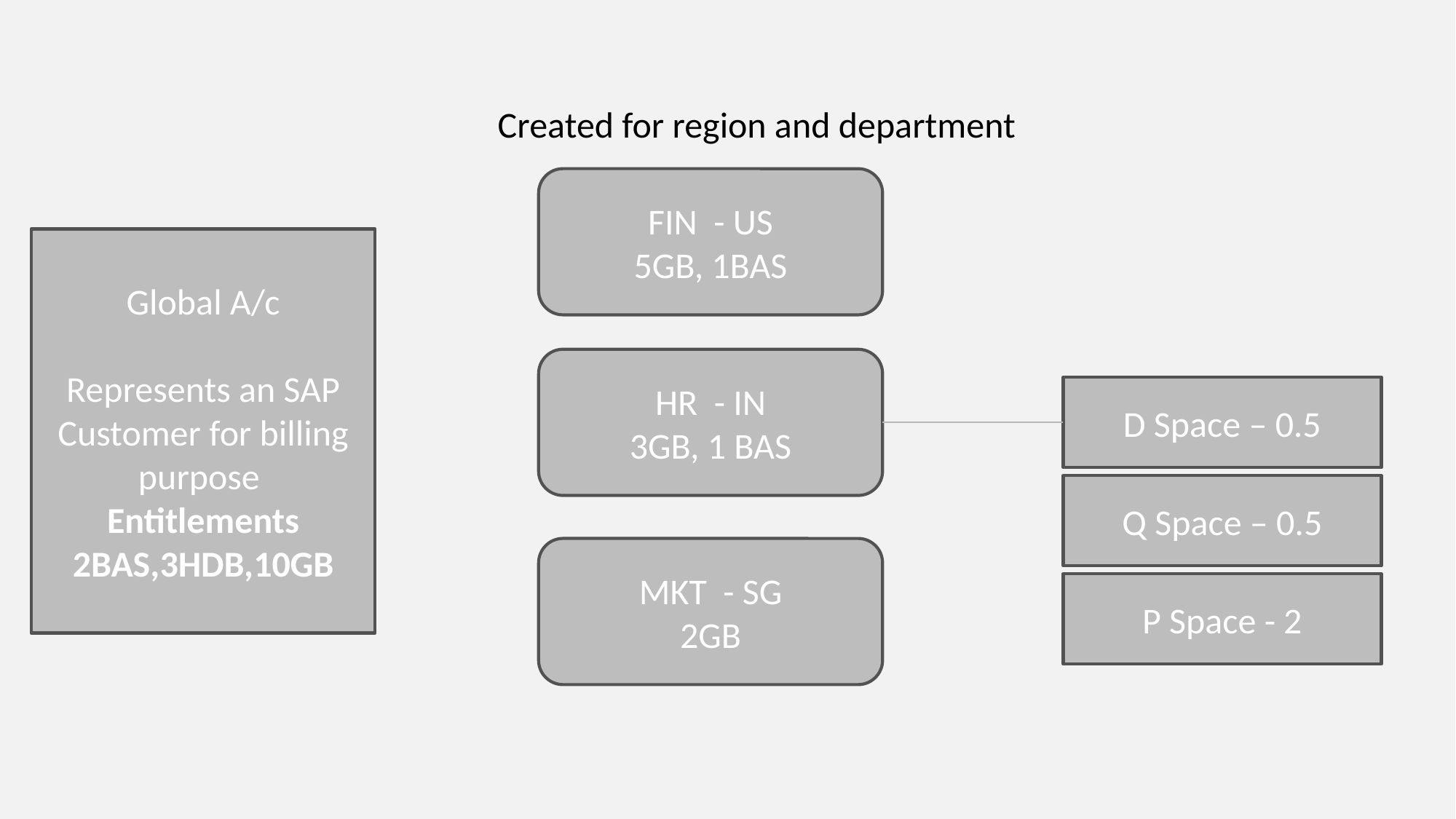

Created for region and department
FIN  - US
5GB, 1BAS
Global A/c

Represents an SAP Customer for billing purpose
Entitlements
2BAS,3HDB,10GB
HR  - IN
3GB, 1 BAS
D Space – 0.5
Q Space – 0.5
MKT  - SG
2GB
P Space - 2